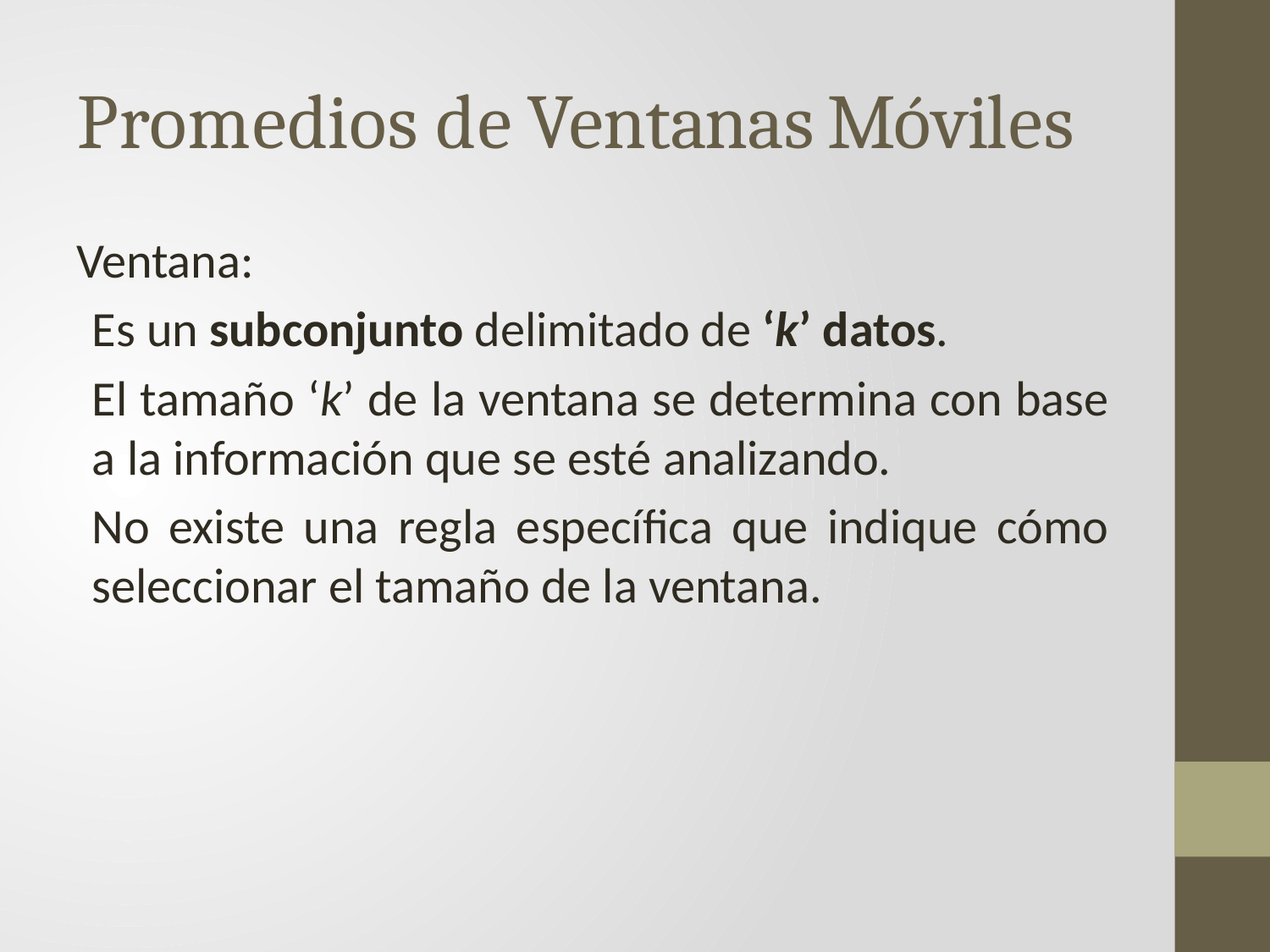

# Promedios de Ventanas Móviles
Ventana:
Es un subconjunto delimitado de ‘k’ datos.
El tamaño ‘k’ de la ventana se determina con base a la información que se esté analizando.
No existe una regla específica que indique cómo seleccionar el tamaño de la ventana.